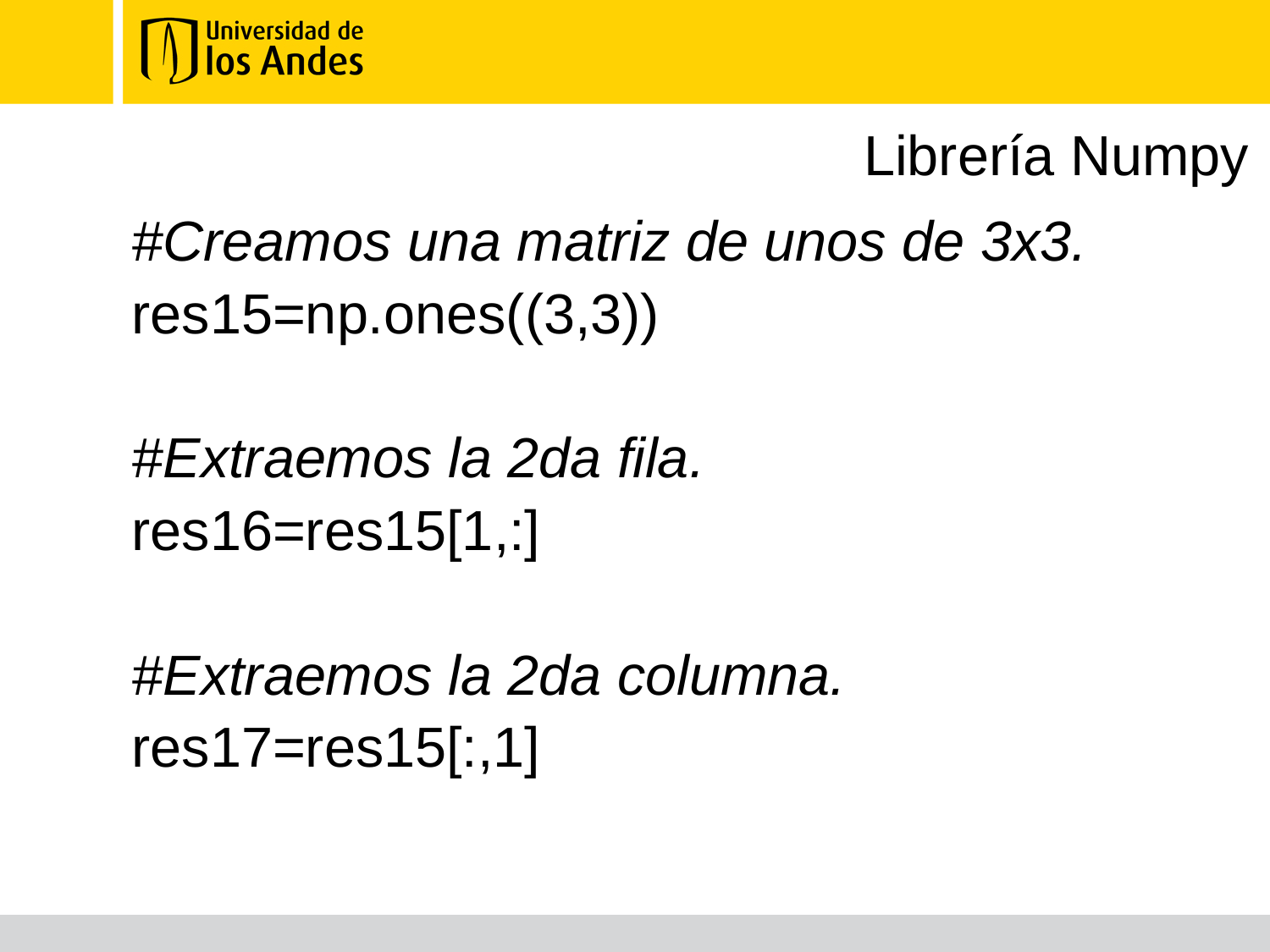

# Librería Numpy
#Creamos una matriz de unos de 3x3.
res15=np.ones((3,3))

#Extraemos la 2da fila.
res16=res15[1,:]

#Extraemos la 2da columna.
res17=res15[:,1]